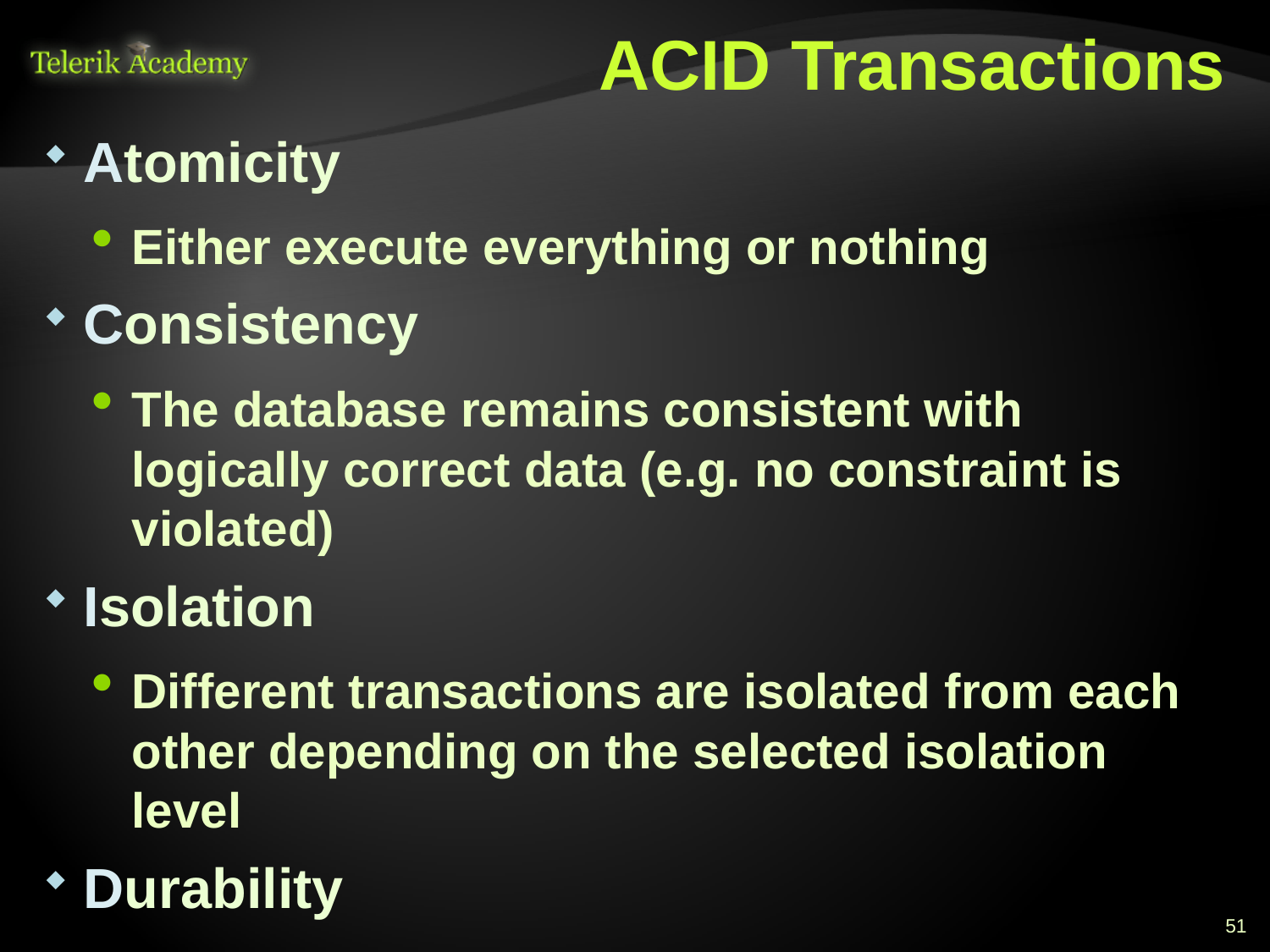

# ACID Transactions
Atomicity
Either execute everything or nothing
Consistency
The database remains consistent with logically correct data (e.g. no constraint is violated)
Isolation
Different transactions are isolated from each other depending on the selected isolation level
Durability
If a transaction is confirmed, it cannot be lost
51